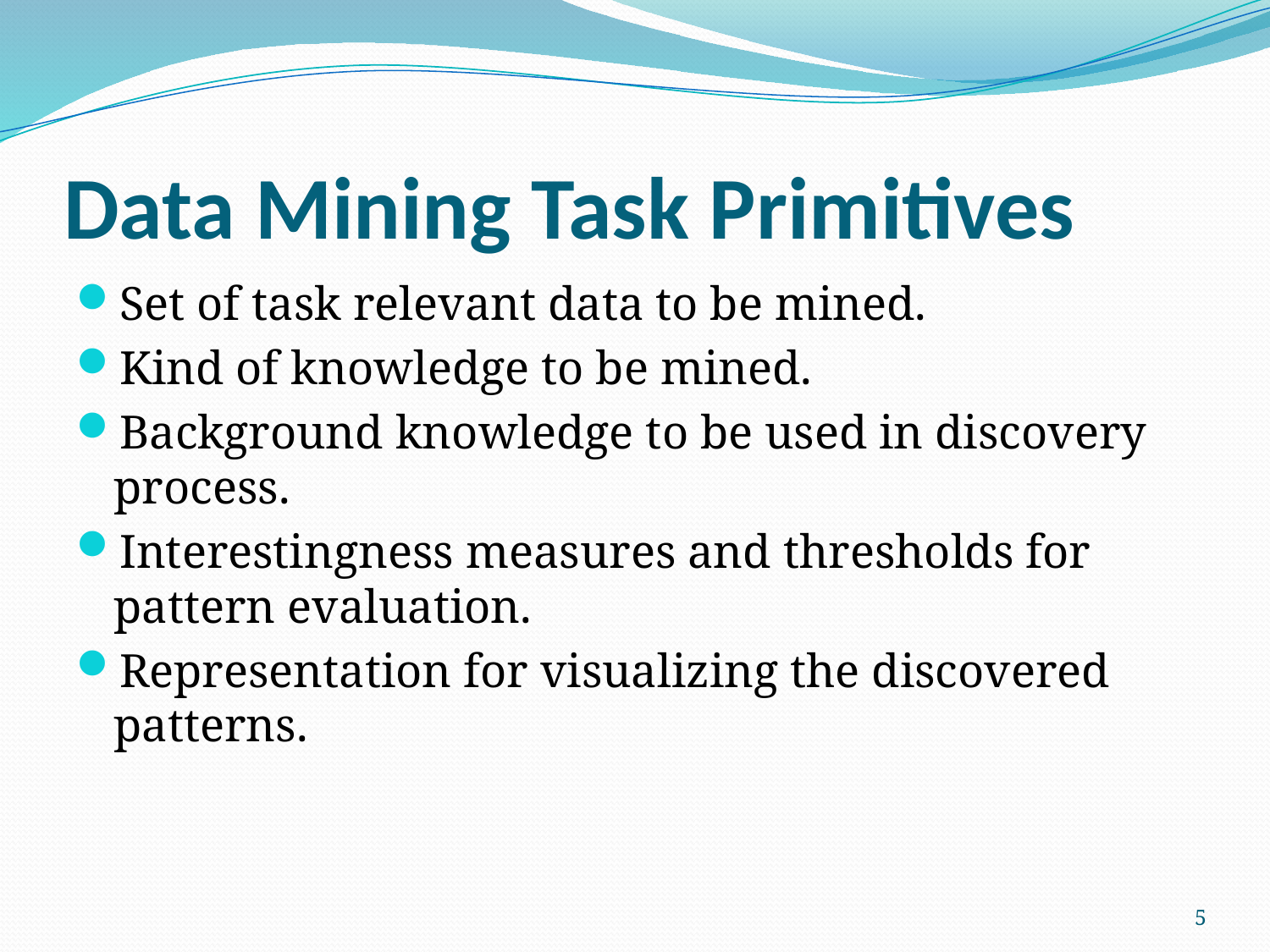

# Data Mining Task Primitives
Set of task relevant data to be mined.
Kind of knowledge to be mined.
Background knowledge to be used in discovery process.
Interestingness measures and thresholds for pattern evaluation.
Representation for visualizing the discovered patterns.
5